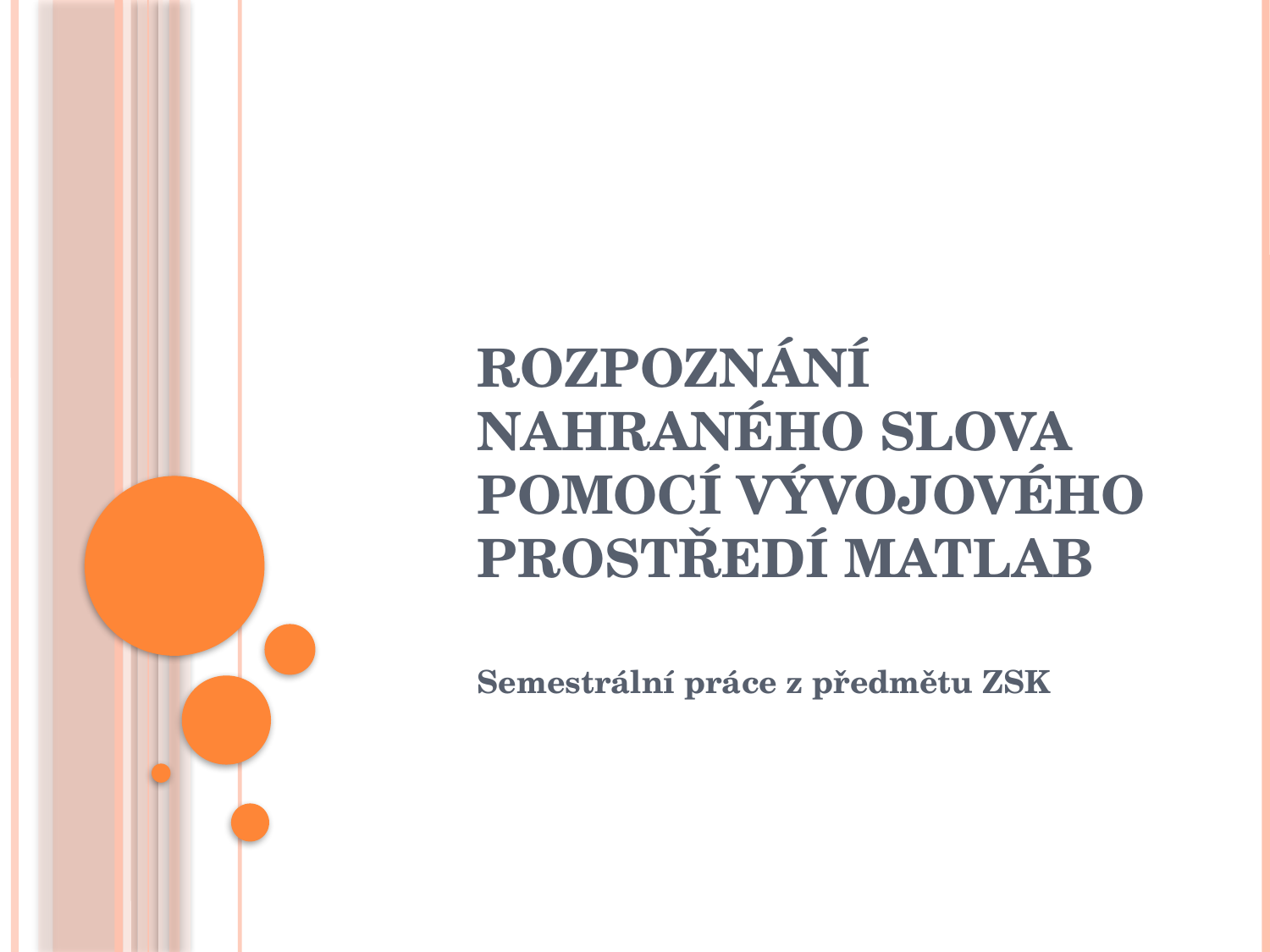

# Rozpoznání nahraného slova pomocí vývojového prostředí matlab
Semestrální práce z předmětu ZSK